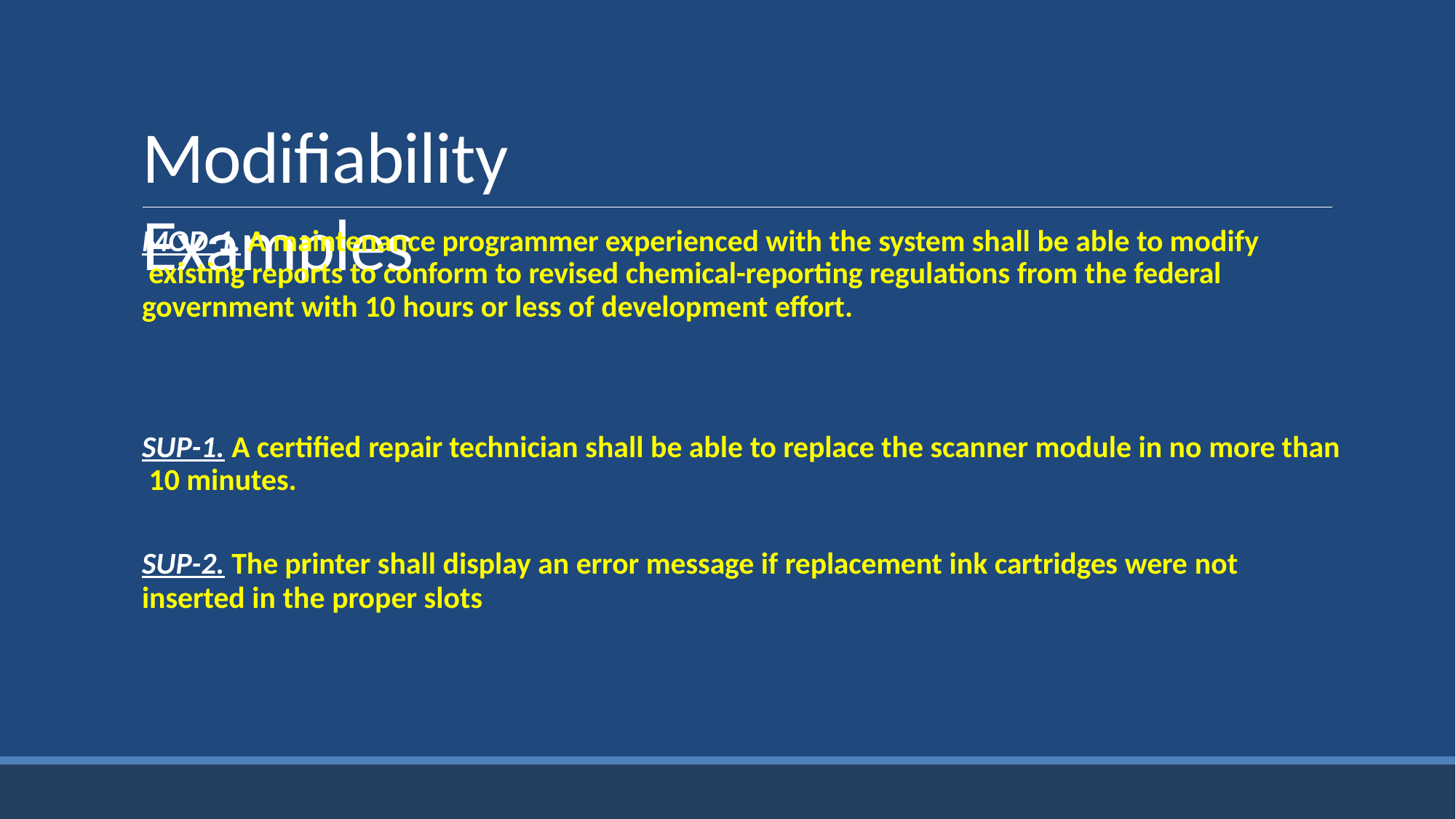

# Modifiability Examples
MOD-1. A maintenance programmer experienced with the system shall be able to modify  existing reports to conform to revised chemical-reporting regulations from the federal  government with 10 hours or less of development effort.
SUP-1. A certified repair technician shall be able to replace the scanner module in no more than  10 minutes.

SUP-2. The printer shall display an error message if replacement ink cartridges were not
inserted in the proper slots